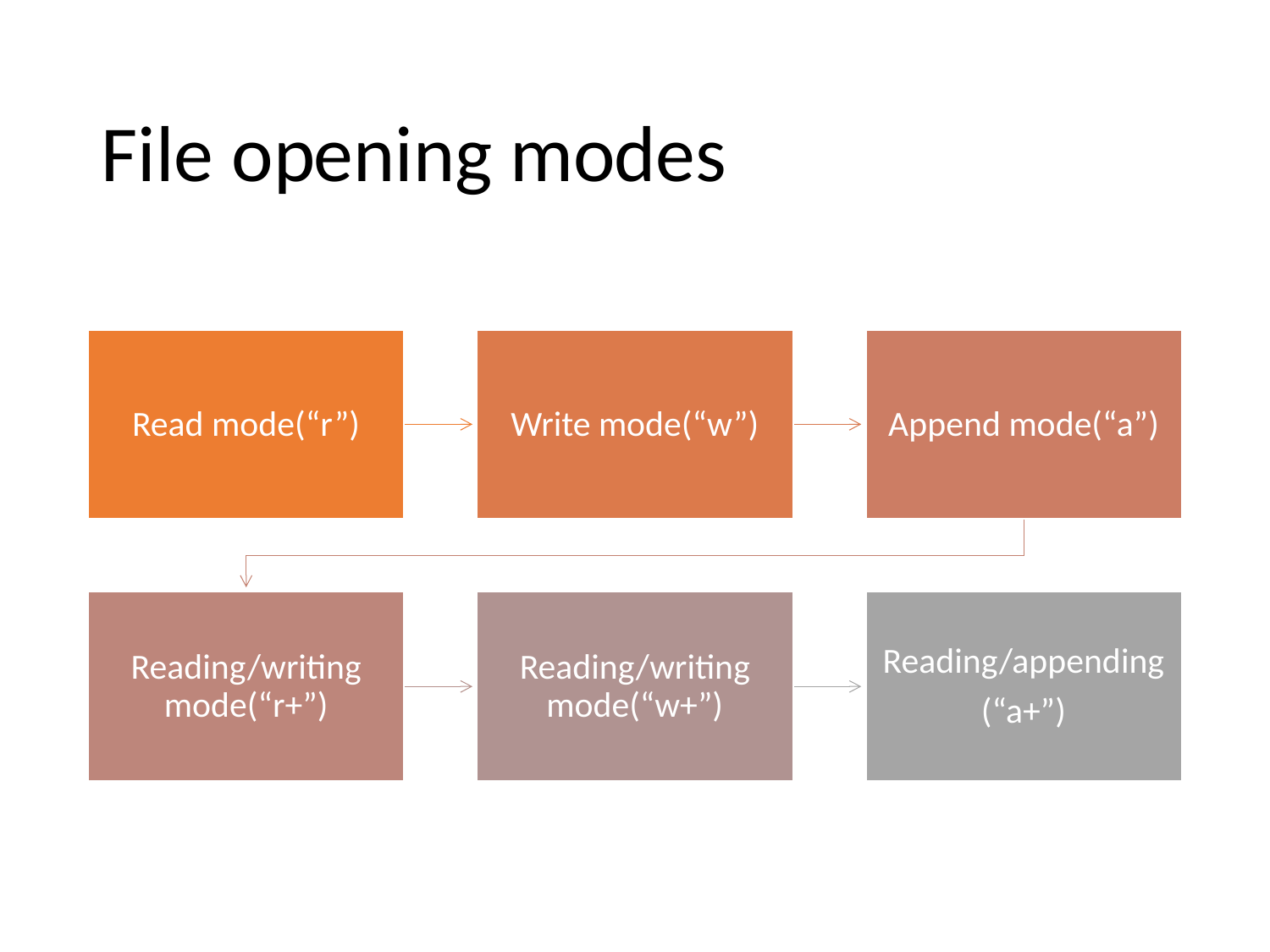

# File opening modes

Read mode(“r”)

Write mode(“w”)

Append mode(“a”)

Reading/writing mode(“r+”)

Reading/writing mode(“w+”)
Reading/appending
(“a+”)